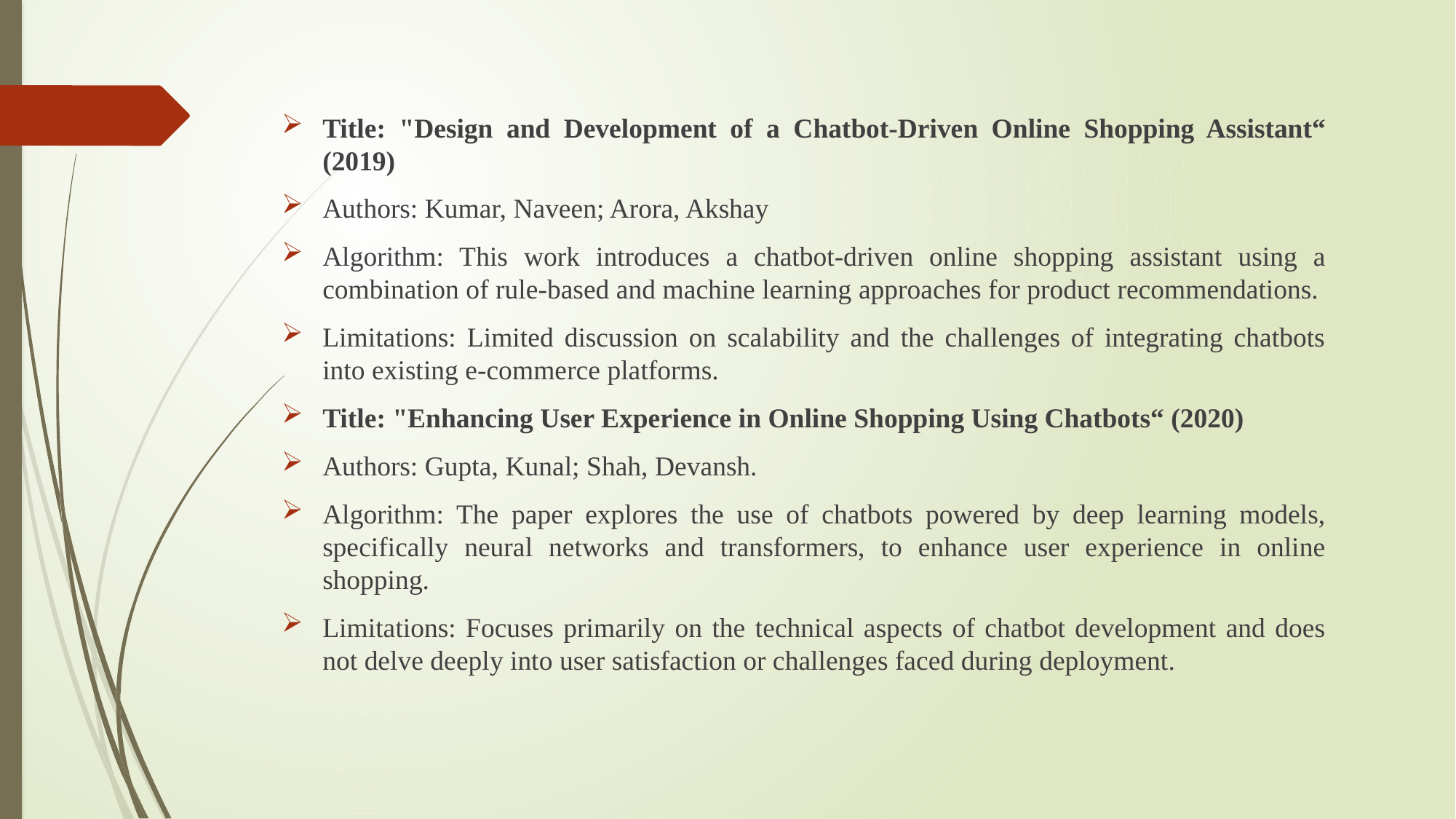

Title: "Design and Development of a Chatbot-Driven Online Shopping Assistant“ (2019)
Authors: Kumar, Naveen; Arora, Akshay
Algorithm: This work introduces a chatbot-driven online shopping assistant using a combination of rule-based and machine learning approaches for product recommendations.
Limitations: Limited discussion on scalability and the challenges of integrating chatbots into existing e-commerce platforms.
Title: "Enhancing User Experience in Online Shopping Using Chatbots“ (2020)
Authors: Gupta, Kunal; Shah, Devansh.
Algorithm: The paper explores the use of chatbots powered by deep learning models, specifically neural networks and transformers, to enhance user experience in online shopping.
Limitations: Focuses primarily on the technical aspects of chatbot development and does not delve deeply into user satisfaction or challenges faced during deployment.